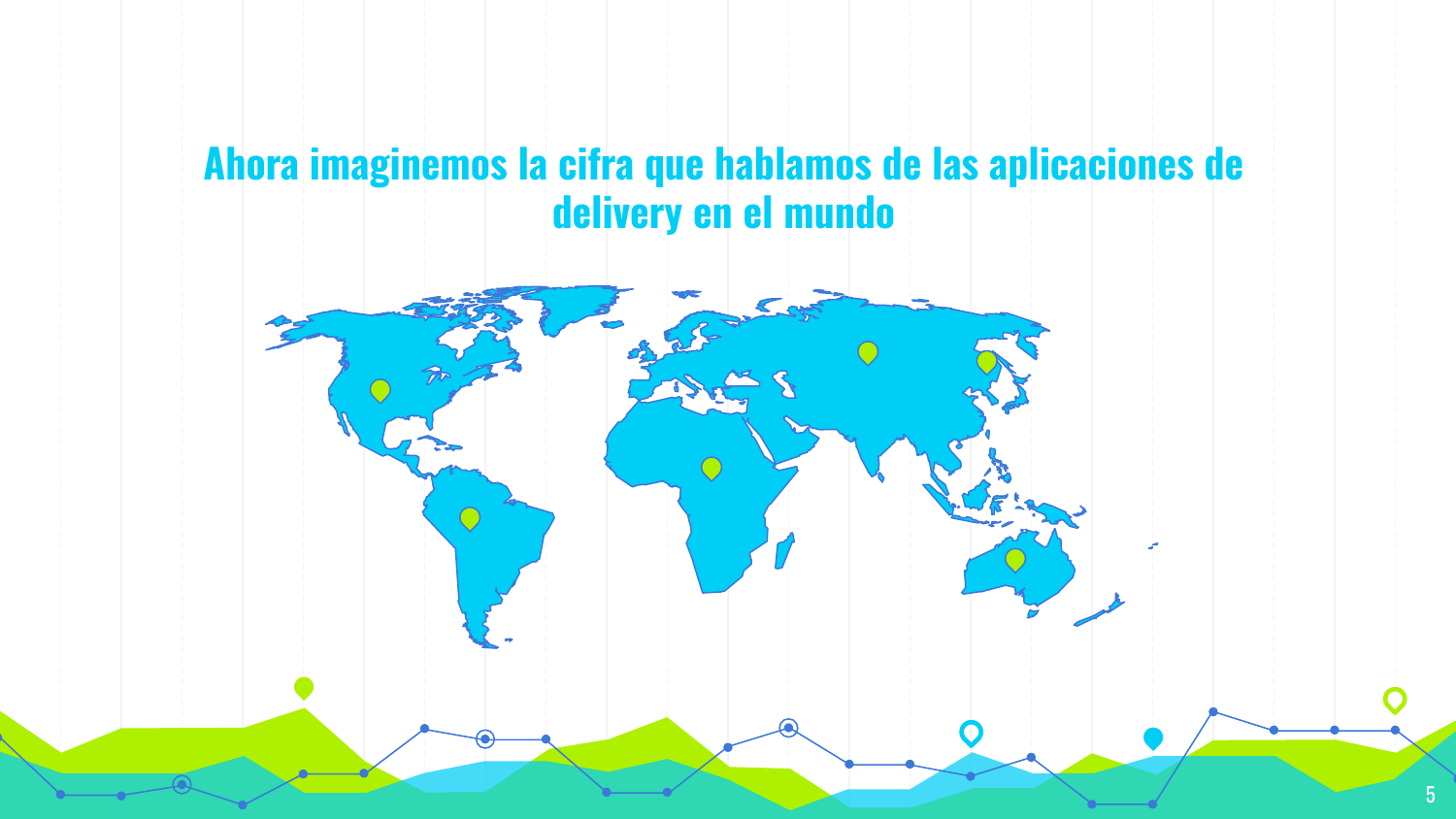

# Ahora imaginemos la cifra que hablamos de las aplicaciones de delivery en el mundo

5